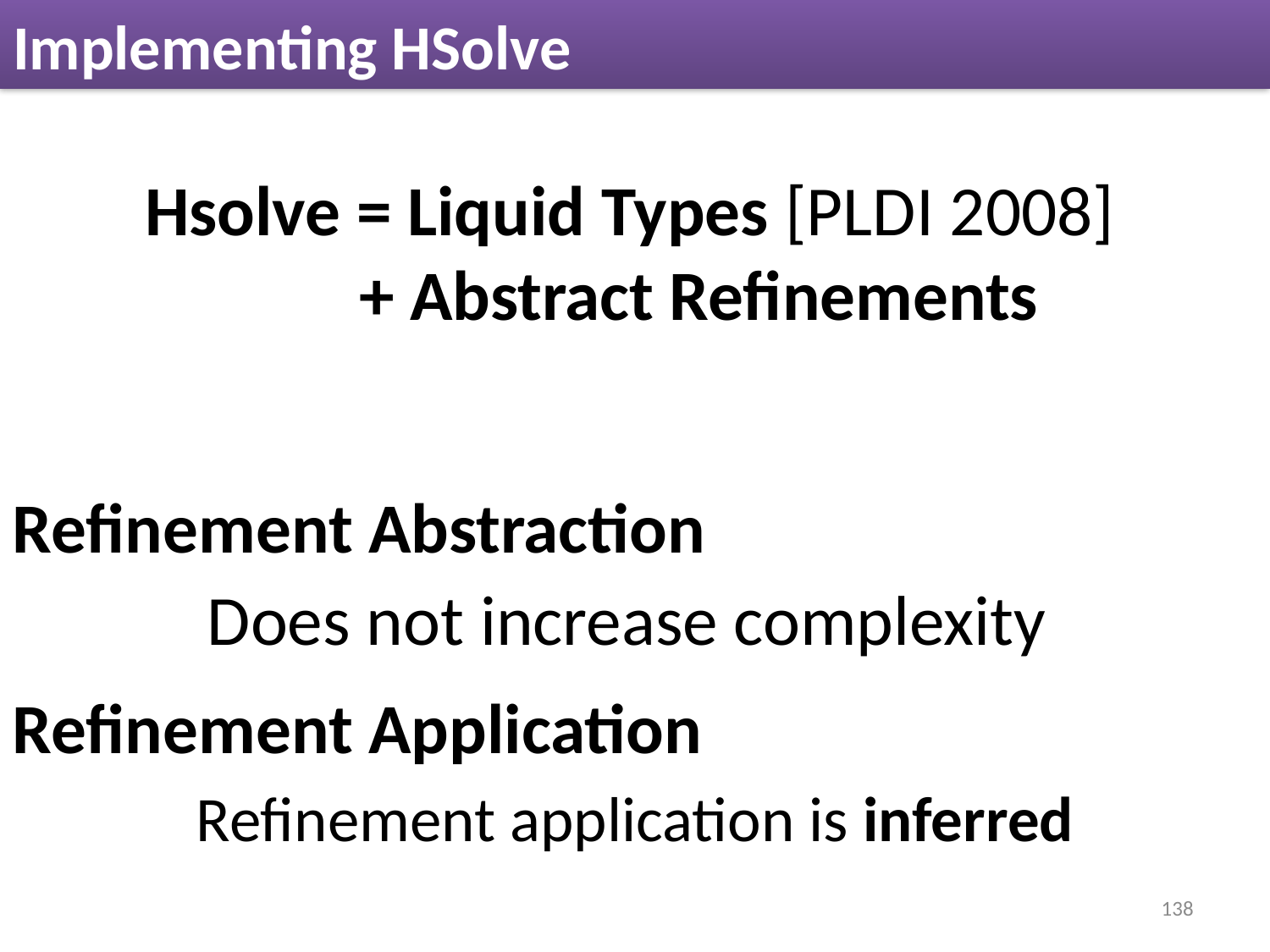

# Implementing HSolve
Hsolve = Liquid Types [PLDI 2008]
              + Abstract Refinements
Refinement Abstraction
p is an uninterpreted function in SMT
Does not increase complexity
Refinement Application
Refinement application is inferred
138